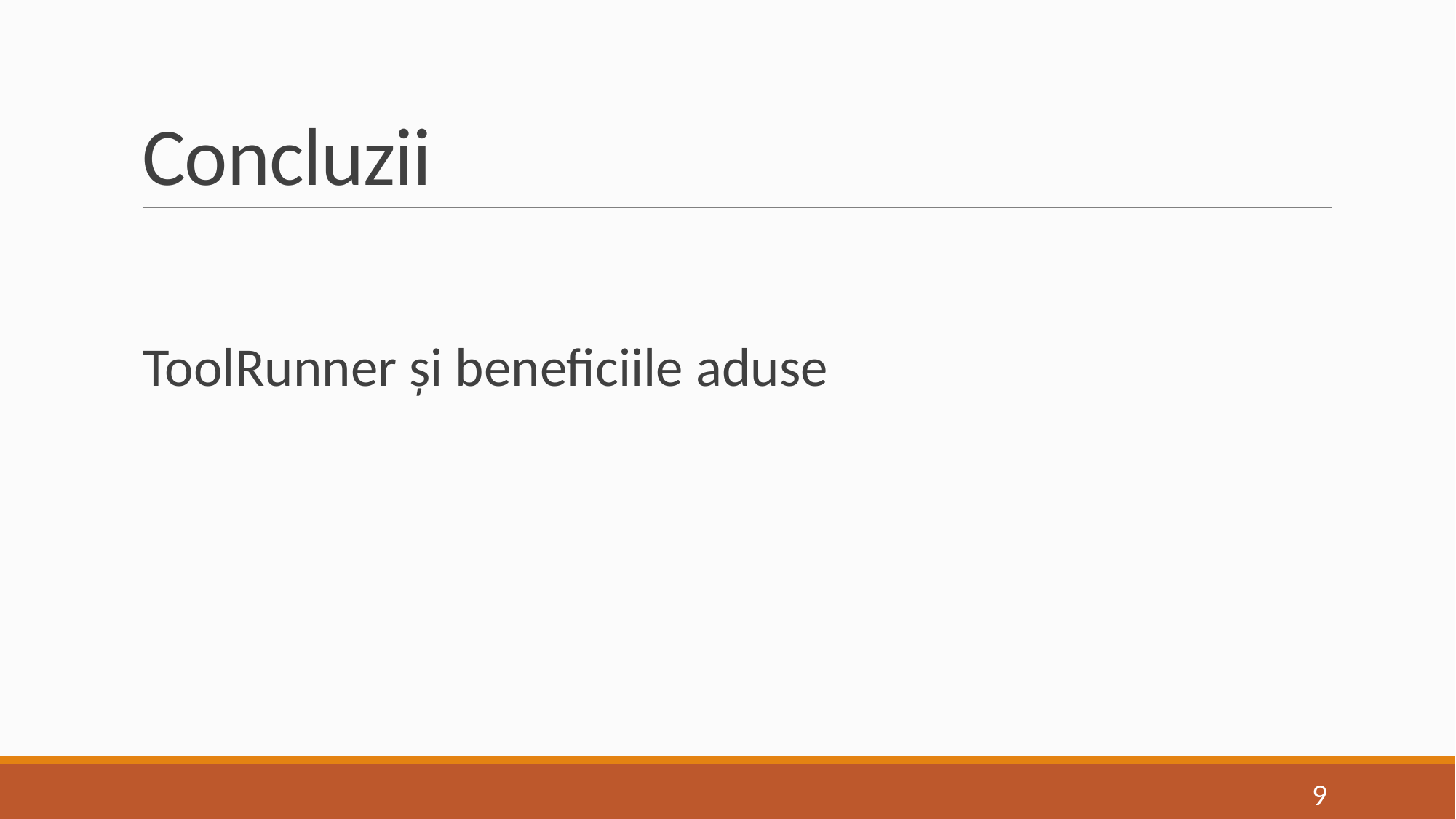

# Concluzii

 ToolRunner și beneficiile aduse
9